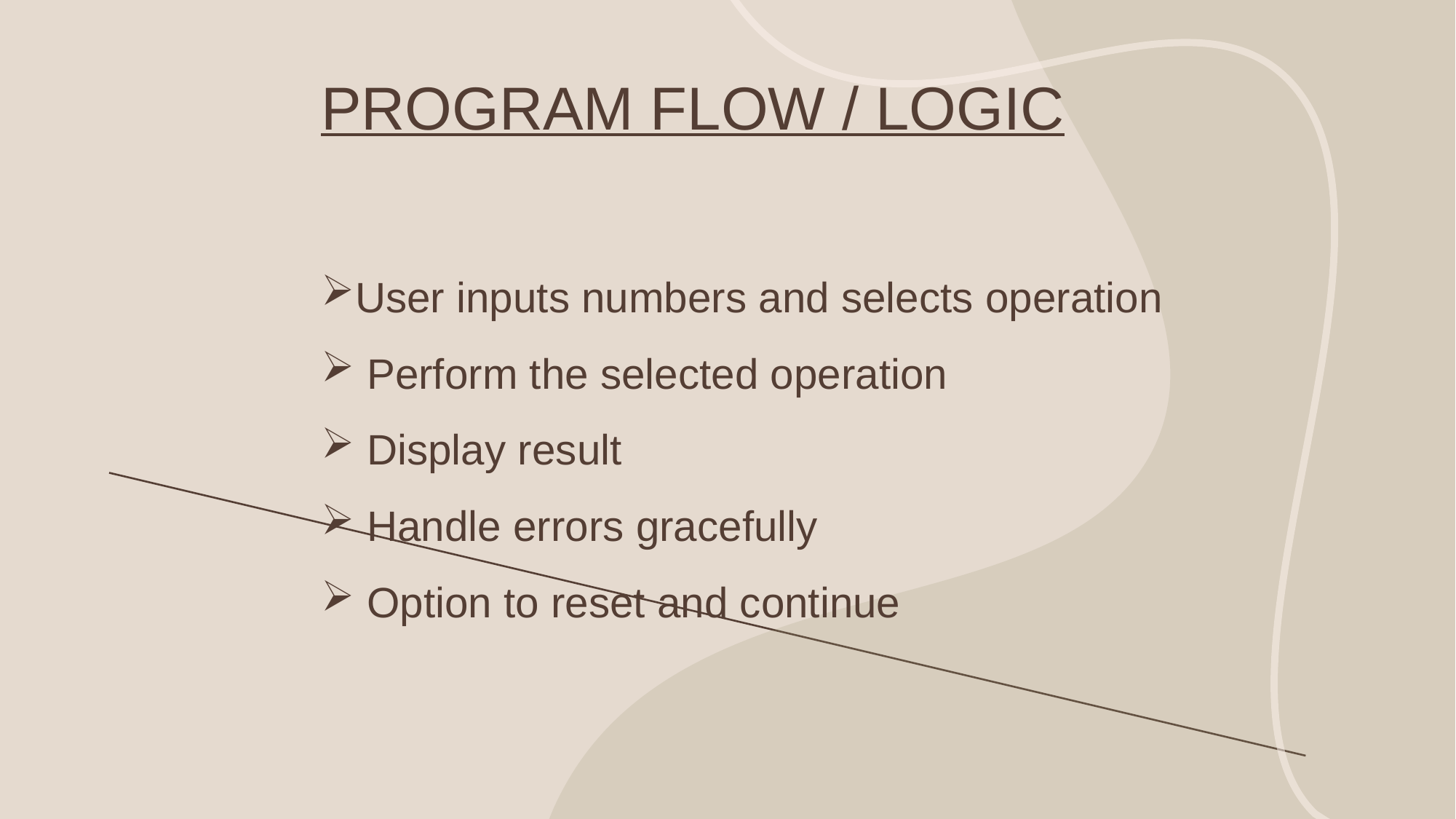

PROGRAM FLOW / LOGIC
User inputs numbers and selects operation
 Perform the selected operation
 Display result
 Handle errors gracefully
 Option to reset and continue